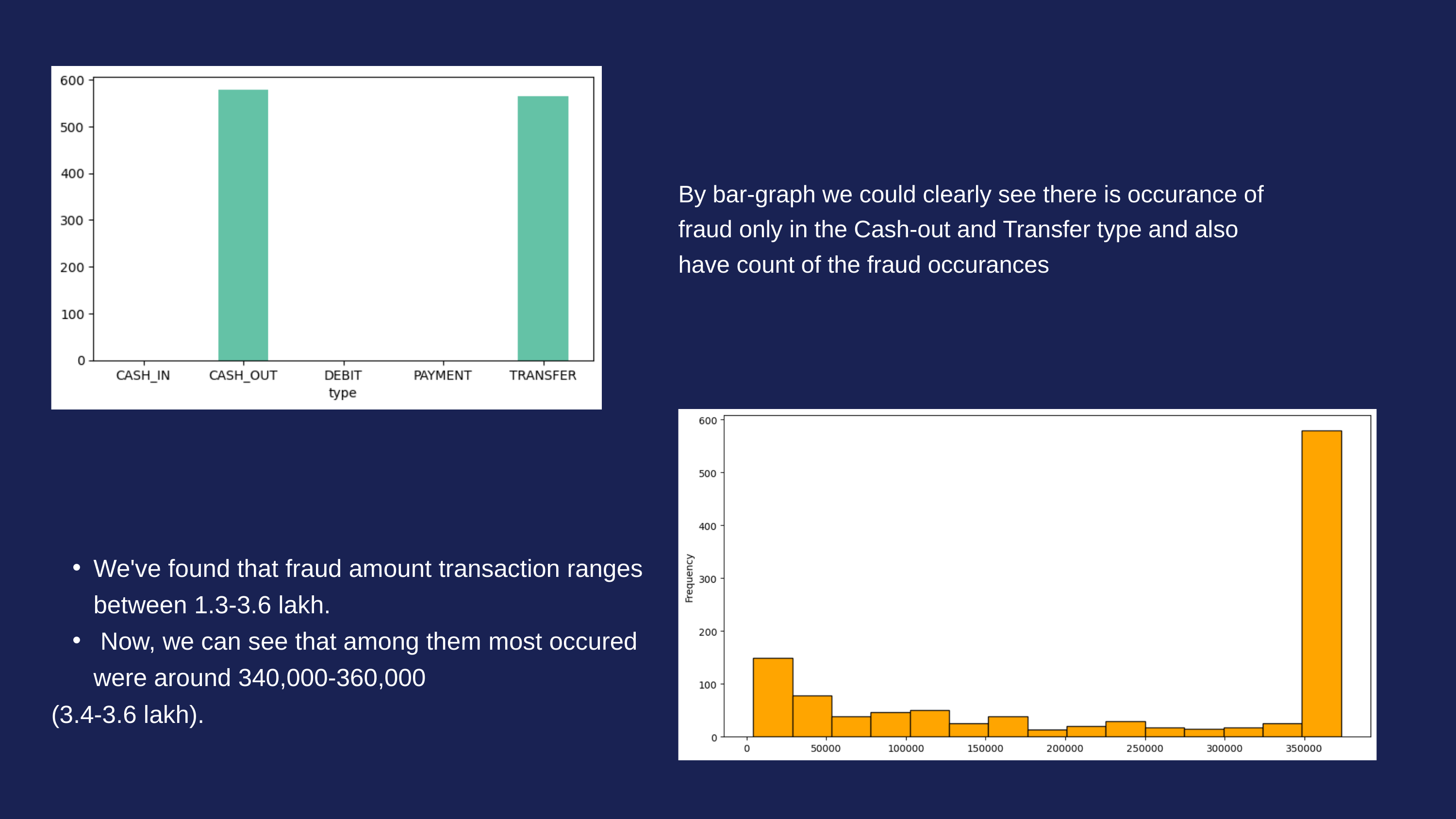

By bar-graph we could clearly see there is occurance of fraud only in the Cash-out and Transfer type and also have count of the fraud occurances

We've found that fraud amount transaction ranges between 1.3-3.6 lakh.
 Now, we can see that among them most occured were around 340,000-360,000
(3.4-3.6 lakh).